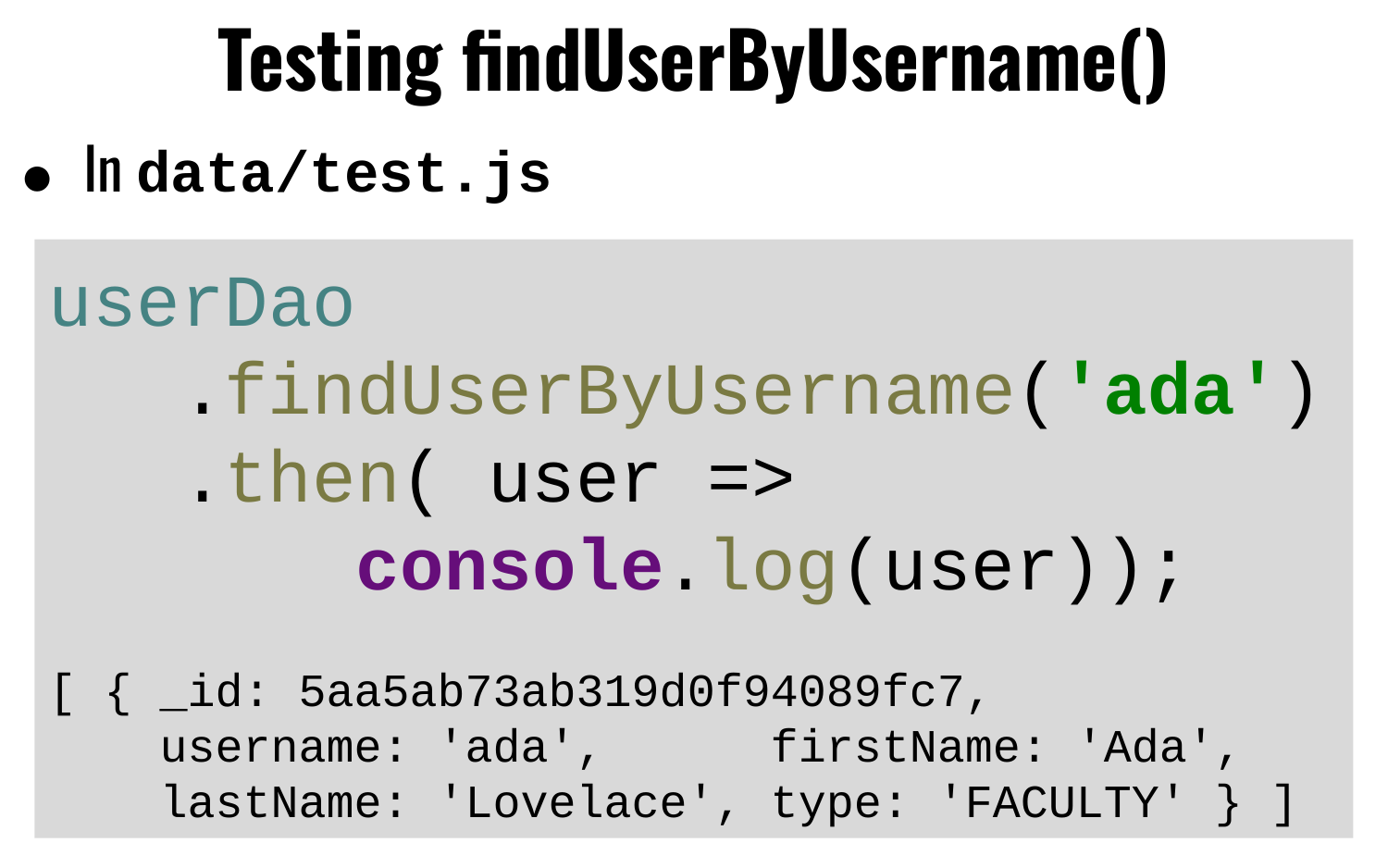

# Testing findUserByUsername()
In data/test.js
userDao
   .findUserByUsername('ada')
   .then( user =>
       console.log(user));

[ { _id: 5aa5ab73ab319d0f94089fc7,
    username: 'ada',      firstName: 'Ada',
    lastName: 'Lovelace', type: 'FACULTY' } ]